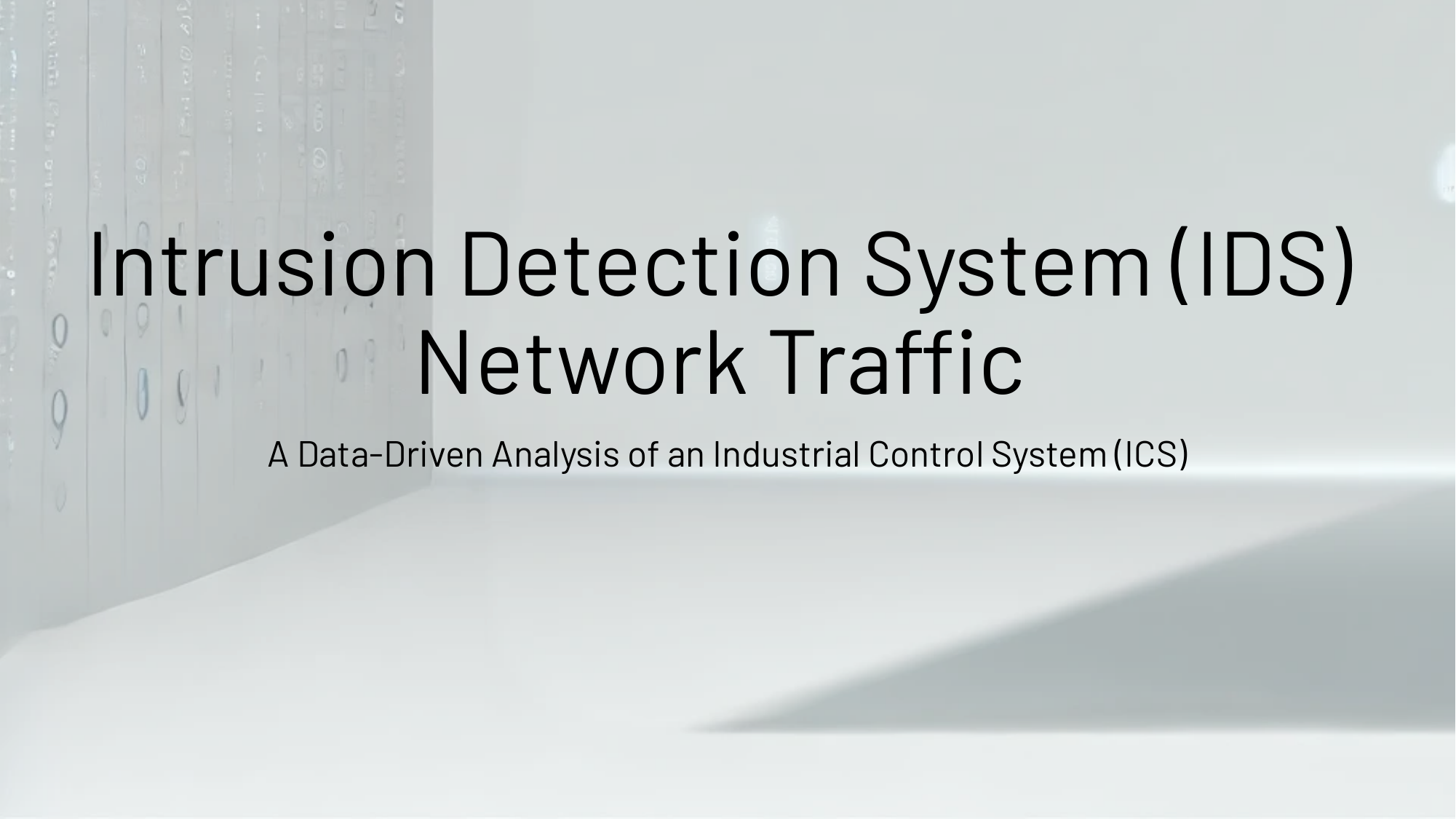

# Intrusion Detection System (IDS) Network Traffic
A Data-Driven Analysis of an Industrial Control System (ICS)